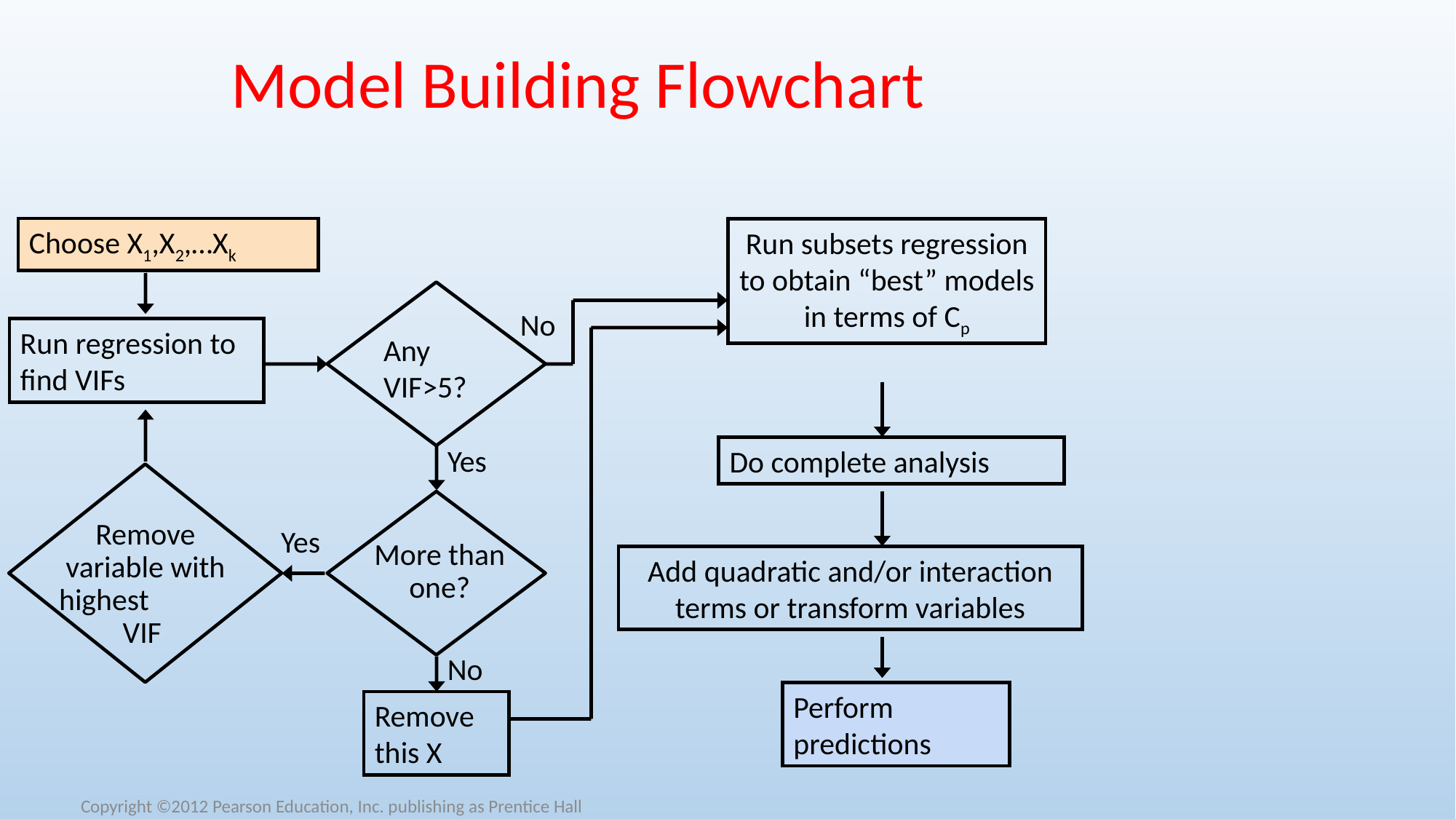

Model Building Flowchart
Choose X1,X2,…Xk
Run subsets regression to obtain “best” models in terms of Cp

No

Run regression to find VIFs
Any VIF>5?

Yes
Do complete analysis

Remove variable with highest             VIF
Yes
More than one?
Add quadratic and/or interaction terms or transform variables

No

Perform predictions
Remove this X

Copyright ©2012 Pearson Education, Inc. publishing as Prentice Hall